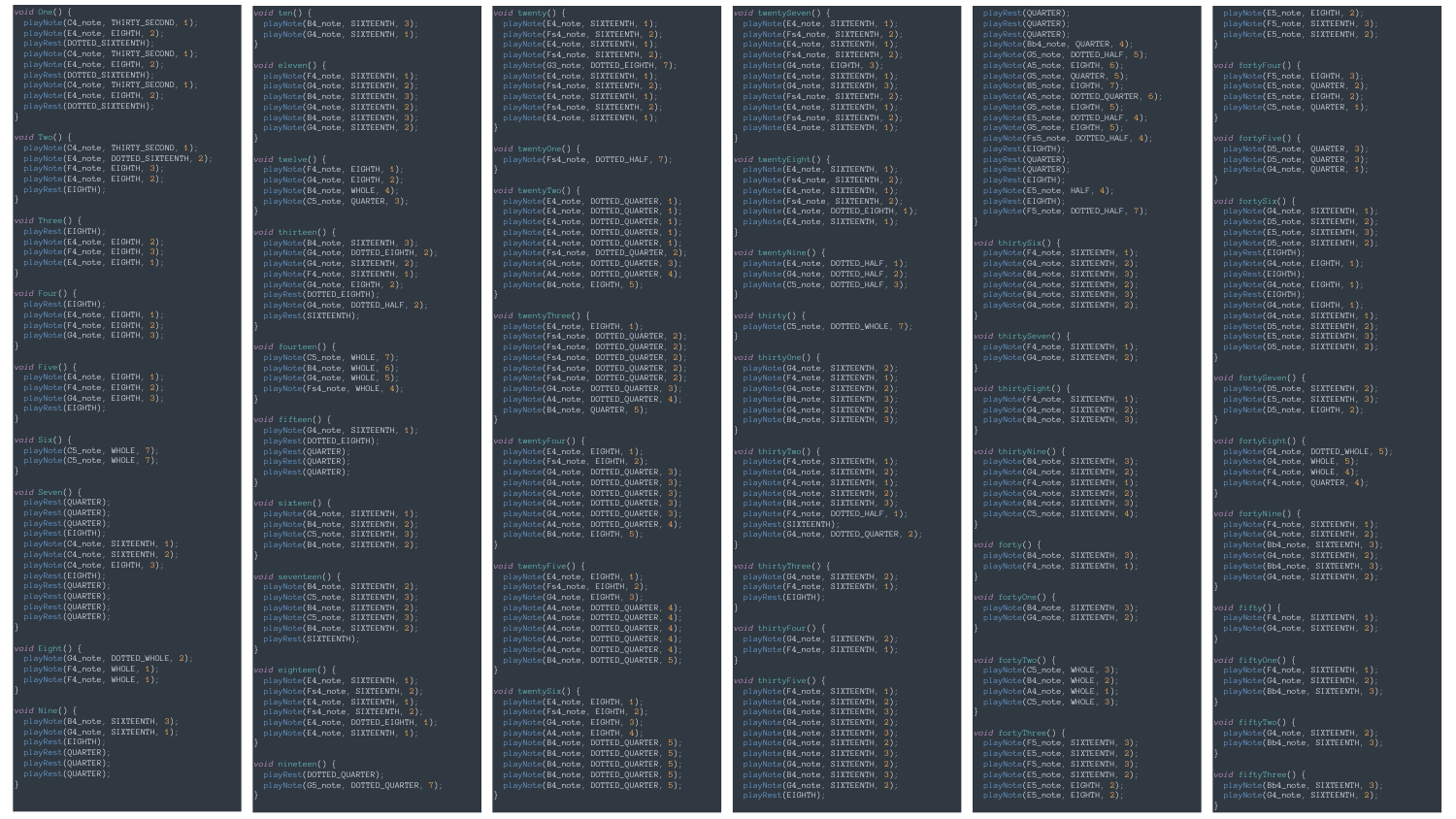

void One() {
  playNote(C4_note, THIRTY_SECOND, 1);
  playNote(E4_note, EIGHTH, 2);
  playRest(DOTTED_SIXTEENTH);
  playNote(C4_note, THIRTY_SECOND, 1);
  playNote(E4_note, EIGHTH, 2);
  playRest(DOTTED_SIXTEENTH);
  playNote(C4_note, THIRTY_SECOND, 1);
  playNote(E4_note, EIGHTH, 2);
  playRest(DOTTED_SIXTEENTH);
}
void Two() {
  playNote(C4_note, THIRTY_SECOND, 1);
  playNote(E4_note, DOTTED_SIXTEENTH, 2);
  playNote(F4_note, EIGHTH, 3);
  playNote(E4_note, EIGHTH, 2);
  playRest(EIGHTH);
}
void Three() {
  playRest(EIGHTH);
  playNote(E4_note, EIGHTH, 2);
  playNote(F4_note, EIGHTH, 3);
  playNote(E4_note, EIGHTH, 1);
}
void Four() {
  playRest(EIGHTH);
  playNote(E4_note, EIGHTH, 1);
  playNote(F4_note, EIGHTH, 2);
  playNote(G4_note, EIGHTH, 3);
}
void Five() {
  playNote(E4_note, EIGHTH, 1);
  playNote(F4_note, EIGHTH, 2);
  playNote(G4_note, EIGHTH, 3);
  playRest(EIGHTH);
}
void Six() {
  playNote(C5_note, WHOLE, 7);
  playNote(C5_note, WHOLE, 7);
}
void Seven() {
  playRest(QUARTER);
  playRest(QUARTER);
  playRest(QUARTER);
  playRest(EIGHTH);
  playNote(C4_note, SIXTEENTH, 1);
  playNote(C4_note, SIXTEENTH, 2);
  playNote(C4_note, EIGHTH, 3);
  playRest(EIGHTH);
  playRest(QUARTER);
  playRest(QUARTER);
  playRest(QUARTER);
  playRest(QUARTER);
}
void Eight() {
  playNote(G4_note, DOTTED_WHOLE, 2);
  playNote(F4_note, WHOLE, 1);
  playNote(F4_note, WHOLE, 1);
}
void Nine() {
  playNote(B4_note, SIXTEENTH, 3);
  playNote(G4_note, SIXTEENTH, 1);
  playRest(EIGHTH);
  playRest(QUARTER);
  playRest(QUARTER);
  playRest(QUARTER);
}
void ten() {
  playNote(B4_note, SIXTEENTH, 3);
  playNote(G4_note, SIXTEENTH, 1);
}

void eleven() {
  playNote(F4_note, SIXTEENTH, 1);
  playNote(G4_note, SIXTEENTH, 2);
  playNote(B4_note, SIXTEENTH, 3);
  playNote(G4_note, SIXTEENTH, 2);
  playNote(B4_note, SIXTEENTH, 3);
  playNote(G4_note, SIXTEENTH, 2);
}
void twelve() {
  playNote(F4_note, EIGHTH, 1);
  playNote(G4_note, EIGHTH, 2);
  playNote(B4_note, WHOLE, 4);
  playNote(C5_note, QUARTER, 3);
}
void thirteen() {
  playNote(B4_note, SIXTEENTH, 3);
  playNote(G4_note, DOTTED_EIGHTH, 2);
  playNote(G4_note, SIXTEENTH, 2);
  playNote(F4_note, SIXTEENTH, 1);
  playNote(G4_note, EIGHTH, 2);
  playRest(DOTTED_EIGHTH);
  playNote(G4_note, DOTTED_HALF, 2);
  playRest(SIXTEENTH);
}
void fourteen() {
  playNote(C5_note, WHOLE, 7);
  playNote(B4_note, WHOLE, 6);
  playNote(G4_note, WHOLE, 5);
  playNote(Fs4_note, WHOLE, 4);
}
void fifteen() {
  playNote(G4_note, SIXTEENTH, 1);
  playRest(DOTTED_EIGHTH);
  playRest(QUARTER);
  playRest(QUARTER);
  playRest(QUARTER);
}
void sixteen() {
  playNote(G4_note, SIXTEENTH, 1);
  playNote(B4_note, SIXTEENTH, 2);
  playNote(C5_note, SIXTEENTH, 3);
  playNote(B4_note, SIXTEENTH, 2);
}
void seventeen() {
  playNote(B4_note, SIXTEENTH, 2);
  playNote(C5_note, SIXTEENTH, 3);
  playNote(B4_note, SIXTEENTH, 2);
  playNote(C5_note, SIXTEENTH, 3);
  playNote(B4_note, SIXTEENTH, 2);
  playRest(SIXTEENTH);
}
void eighteen() {
  playNote(E4_note, SIXTEENTH, 1);
  playNote(Fs4_note, SIXTEENTH, 2);
  playNote(E4_note, SIXTEENTH, 1);
  playNote(Fs4_note, SIXTEENTH, 2);
  playNote(E4_note, DOTTED_EIGHTH, 1);
  playNote(E4_note, SIXTEENTH, 1);
}
void nineteen() {
  playRest(DOTTED_QUARTER);
  playNote(G5_note, DOTTED_QUARTER, 7);
}
  playRest(QUARTER);
  playRest(QUARTER);
  playRest(QUARTER);
  playNote(Bb4_note, QUARTER, 4);
  playNote(G5_note, DOTTED_HALF, 5);
  playNote(A5_note, EIGHTH, 6);
  playNote(G5_note, QUARTER, 5);
  playNote(B5_note, EIGHTH, 7);
  playNote(A5_note, DOTTED_QUARTER, 6);
  playNote(G5_note, EIGHTH, 5);
  playNote(E5_note, DOTTED_HALF, 4);
  playNote(G5_note, EIGHTH, 5);
  playNote(Fs5_note, DOTTED_HALF, 4);
  playRest(EIGHTH);
  playRest(QUARTER);
  playRest(QUARTER);
  playRest(EIGHTH);
  playNote(E5_note, HALF, 4);
  playRest(EIGHTH);
  playNote(F5_note, DOTTED_HALF, 7);
}
void thirtySix() {
  playNote(F4_note, SIXTEENTH, 1);
  playNote(G4_note, SIXTEENTH, 2);
  playNote(B4_note, SIXTEENTH, 3);
  playNote(G4_note, SIXTEENTH, 2);
  playNote(B4_note, SIXTEENTH, 3);
  playNote(G4_note, SIXTEENTH, 2);
}
void thirtySeven() {
  playNote(F4_note, SIXTEENTH, 1);
  playNote(G4_note, SIXTEENTH, 2);
}
void thirtyEight() {
  playNote(F4_note, SIXTEENTH, 1);
  playNote(G4_note, SIXTEENTH, 2);
  playNote(B4_note, SIXTEENTH, 3);
}
void thirtyNine() {
  playNote(B4_note, SIXTEENTH, 3);
  playNote(G4_note, SIXTEENTH, 2);
  playNote(F4_note, SIXTEENTH, 1);
  playNote(G4_note, SIXTEENTH, 2);
  playNote(B4_note, SIXTEENTH, 3);
  playNote(C5_note, SIXTEENTH, 4);
}
void forty() {
  playNote(B4_note, SIXTEENTH, 3);
  playNote(F4_note, SIXTEENTH, 1);
}
void fortyOne() {
  playNote(B4_note, SIXTEENTH, 3);
  playNote(G4_note, SIXTEENTH, 2);
}

void fortyTwo() {
  playNote(C5_note, WHOLE, 3);
  playNote(B4_note, WHOLE, 2);
  playNote(A4_note, WHOLE, 1);
  playNote(C5_note, WHOLE, 3);
}
void fortyThree() {
  playNote(F5_note, SIXTEENTH, 3);
  playNote(E5_note, SIXTEENTH, 2);
  playNote(F5_note, SIXTEENTH, 3);
  playNote(E5_note, SIXTEENTH, 2);
  playNote(E5_note, EIGHTH, 2);
  playNote(E5_note, EIGHTH, 2);
  playNote(E5_note, EIGHTH, 2);
  playNote(F5_note, SIXTEENTH, 3);
  playNote(E5_note, SIXTEENTH, 2);
}

void fortyFour() {
  playNote(F5_note, EIGHTH, 3);
  playNote(E5_note, QUARTER, 2);
  playNote(E5_note, EIGHTH, 2);
  playNote(C5_note, QUARTER, 1);
}

void fortyFive() {
  playNote(D5_note, QUARTER, 3);
  playNote(D5_note, QUARTER, 3);
  playNote(G4_note, QUARTER, 1);
}

void fortySix() {
  playNote(G4_note, SIXTEENTH, 1);
  playNote(D5_note, SIXTEENTH, 2);
  playNote(E5_note, SIXTEENTH, 3);
  playNote(D5_note, SIXTEENTH, 2);
  playRest(EIGHTH);
  playNote(G4_note, EIGHTH, 1);
  playRest(EIGHTH);
  playNote(G4_note, EIGHTH, 1);
  playRest(EIGHTH);
  playNote(G4_note, EIGHTH, 1);
  playNote(G4_note, SIXTEENTH, 1);
  playNote(D5_note, SIXTEENTH, 2);
  playNote(E5_note, SIXTEENTH, 3);
  playNote(D5_note, SIXTEENTH, 2);
}
void fortySeven() {
  playNote(D5_note, SIXTEENTH, 2);
  playNote(E5_note, SIXTEENTH, 3);
  playNote(D5_note, EIGHTH, 2);
}
void fortyEight() {
  playNote(G4_note, DOTTED_WHOLE, 5);
  playNote(G4_note, WHOLE, 5);
  playNote(F4_note, WHOLE, 4);
  playNote(F4_note, QUARTER, 4);
}
void fortyNine() {
  playNote(F4_note, SIXTEENTH, 1);
  playNote(G4_note, SIXTEENTH, 2);
  playNote(Bb4_note, SIXTEENTH, 3);
  playNote(G4_note, SIXTEENTH, 2);
  playNote(Bb4_note, SIXTEENTH, 3);
  playNote(G4_note, SIXTEENTH, 2);
}
void fifty() {
  playNote(F4_note, SIXTEENTH, 1);
  playNote(G4_note, SIXTEENTH, 2);
}
void fiftyOne() {
  playNote(F4_note, SIXTEENTH, 1);
  playNote(G4_note, SIXTEENTH, 2);
  playNote(Bb4_note, SIXTEENTH, 3);
}
void fiftyTwo() {
  playNote(G4_note, SIXTEENTH, 2);
  playNote(Bb4_note, SIXTEENTH, 3);
}
void fiftyThree() {
  playNote(Bb4_note, SIXTEENTH, 3);
  playNote(G4_note, SIXTEENTH, 2);
}
void twenty() {
  playNote(E4_note, SIXTEENTH, 1);
  playNote(Fs4_note, SIXTEENTH, 2);
  playNote(E4_note, SIXTEENTH, 1);
  playNote(Fs4_note, SIXTEENTH, 2);
  playNote(G3_note, DOTTED_EIGHTH, 7);
  playNote(E4_note, SIXTEENTH, 1);
  playNote(Fs4_note, SIXTEENTH, 2);
  playNote(E4_note, SIXTEENTH, 1);
  playNote(Fs4_note, SIXTEENTH, 2);
  playNote(E4_note, SIXTEENTH, 1);
}
void twentyOne() {
  playNote(Fs4_note, DOTTED_HALF, 7);
}
void twentyTwo() {
  playNote(E4_note, DOTTED_QUARTER, 1);
  playNote(E4_note, DOTTED_QUARTER, 1);
  playNote(E4_note, DOTTED_QUARTER, 1);
  playNote(E4_note, DOTTED_QUARTER, 1);
  playNote(E4_note, DOTTED_QUARTER, 1);
  playNote(Fs4_note, DOTTED_QUARTER, 2);
  playNote(G4_note, DOTTED_QUARTER, 3);
  playNote(A4_note, DOTTED_QUARTER, 4);
  playNote(B4_note, EIGHTH, 5);
}
void twentyThree() {
  playNote(E4_note, EIGHTH, 1);
  playNote(Fs4_note, DOTTED_QUARTER, 2);
  playNote(Fs4_note, DOTTED_QUARTER, 2);
  playNote(Fs4_note, DOTTED_QUARTER, 2);
  playNote(Fs4_note, DOTTED_QUARTER, 2);
  playNote(Fs4_note, DOTTED_QUARTER, 2);
  playNote(G4_note, DOTTED_QUARTER, 3);
  playNote(A4_note, DOTTED_QUARTER, 4);
  playNote(B4_note, QUARTER, 5);
}
void twentyFour() {
  playNote(E4_note, EIGHTH, 1);
  playNote(Fs4_note, EIGHTH, 2);
  playNote(G4_note, DOTTED_QUARTER, 3);
  playNote(G4_note, DOTTED_QUARTER, 3);
  playNote(G4_note, DOTTED_QUARTER, 3);
  playNote(G4_note, DOTTED_QUARTER, 3);
  playNote(G4_note, DOTTED_QUARTER, 3);
  playNote(A4_note, DOTTED_QUARTER, 4);
  playNote(B4_note, EIGHTH, 5);
}
void twentyFive() {
  playNote(E4_note, EIGHTH, 1);
  playNote(Fs4_note, EIGHTH, 2);
  playNote(G4_note, EIGHTH, 3);
  playNote(A4_note, DOTTED_QUARTER, 4);
  playNote(A4_note, DOTTED_QUARTER, 4);
  playNote(A4_note, DOTTED_QUARTER, 4);
  playNote(A4_note, DOTTED_QUARTER, 4);
  playNote(A4_note, DOTTED_QUARTER, 4);
  playNote(B4_note, DOTTED_QUARTER, 5);
}
void twentySix() {
  playNote(E4_note, EIGHTH, 1);
  playNote(Fs4_note, EIGHTH, 2);
  playNote(G4_note, EIGHTH, 3);
  playNote(A4_note, EIGHTH, 4);
  playNote(B4_note, DOTTED_QUARTER, 5);
  playNote(B4_note, DOTTED_QUARTER, 5);
  playNote(B4_note, DOTTED_QUARTER, 5);
  playNote(B4_note, DOTTED_QUARTER, 5);
  playNote(B4_note, DOTTED_QUARTER, 5);
}
void twentySeven() {
  playNote(E4_note, SIXTEENTH, 1);
  playNote(Fs4_note, SIXTEENTH, 2);
  playNote(E4_note, SIXTEENTH, 1);
  playNote(Fs4_note, SIXTEENTH, 2);
  playNote(G4_note, EIGHTH, 3);
  playNote(E4_note, SIXTEENTH, 1);
  playNote(G4_note, SIXTEENTH, 3);
  playNote(Fs4_note, SIXTEENTH, 2);
  playNote(E4_note, SIXTEENTH, 1);
  playNote(Fs4_note, SIXTEENTH, 2);
  playNote(E4_note, SIXTEENTH, 1);
}
void twentyEight() {
  playNote(E4_note, SIXTEENTH, 1);
  playNote(Fs4_note, SIXTEENTH, 2);
  playNote(E4_note, SIXTEENTH, 1);
  playNote(Fs4_note, SIXTEENTH, 2);
  playNote(E4_note, DOTTED_EIGHTH, 1);
  playNote(E4_note, SIXTEENTH, 1);
}
void twentyNine() {
  playNote(E4_note, DOTTED_HALF, 1);
  playNote(G4_note, DOTTED_HALF, 2);
  playNote(C5_note, DOTTED_HALF, 3);
}
void thirty() {
  playNote(C5_note, DOTTED_WHOLE, 7);
}
void thirtyOne() {
  playNote(G4_note, SIXTEENTH, 2);
  playNote(F4_note, SIXTEENTH, 1);
  playNote(G4_note, SIXTEENTH, 2);
  playNote(B4_note, SIXTEENTH, 3);
  playNote(G4_note, SIXTEENTH, 2);
  playNote(B4_note, SIXTEENTH, 3);
}

void thirtyTwo() {
  playNote(F4_note, SIXTEENTH, 1);
  playNote(G4_note, SIXTEENTH, 2);
  playNote(F4_note, SIXTEENTH, 1);
  playNote(G4_note, SIXTEENTH, 2);
  playNote(B4_note, SIXTEENTH, 3);
  playNote(F4_note, DOTTED_HALF, 1);
  playRest(SIXTEENTH);
  playNote(G4_note, DOTTED_QUARTER, 2);
}
void thirtyThree() {
  playNote(G4_note, SIXTEENTH, 2);
  playNote(F4_note, SIXTEENTH, 1);
  playRest(EIGHTH);
}
void thirtyFour() {
  playNote(G4_note, SIXTEENTH, 2);
  playNote(F4_note, SIXTEENTH, 1);
}
void thirtyFive() {
  playNote(F4_note, SIXTEENTH, 1);
  playNote(G4_note, SIXTEENTH, 2);
  playNote(B4_note, SIXTEENTH, 3);
  playNote(G4_note, SIXTEENTH, 2);
  playNote(B4_note, SIXTEENTH, 3);
  playNote(G4_note, SIXTEENTH, 2);
  playNote(B4_note, SIXTEENTH, 3);
  playNote(G4_note, SIXTEENTH, 2);
  playNote(B4_note, SIXTEENTH, 3);
  playNote(G4_note, SIXTEENTH, 2);
  playRest(EIGHTH);